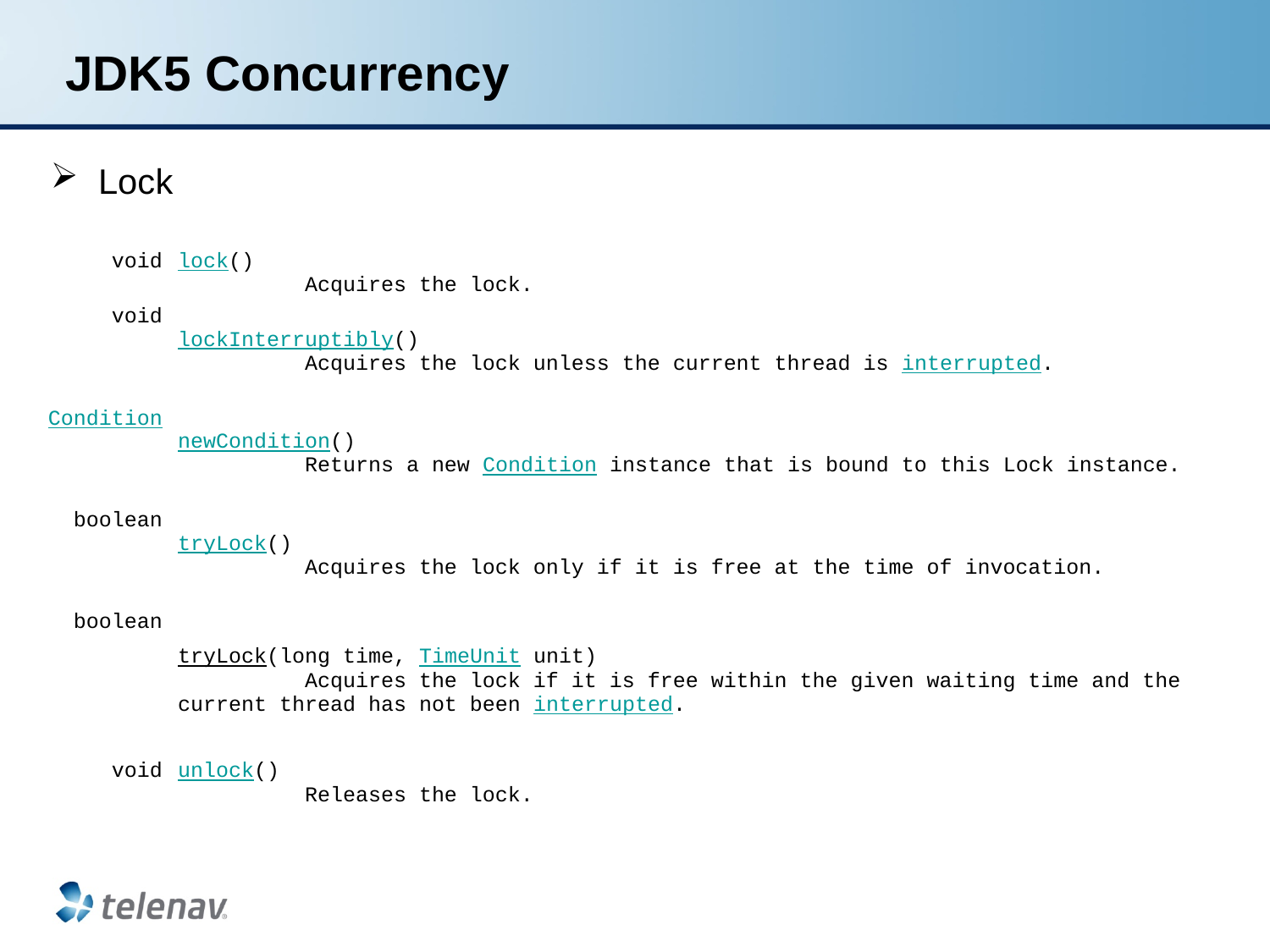

# JDK5 Concurrency
Lock

| void | lock()            Acquires the lock. |
| --- | --- |
| void | lockInterruptibly()            Acquires the lock unless the current thread is interrupted. |
| Condition | newCondition()            Returns a new Condition instance that is bound to this Lock instance. |
| boolean | tryLock()            Acquires the lock only if it is free at the time of invocation. |
| boolean | tryLock(long time, TimeUnit unit)            Acquires the lock if it is free within the given waiting time and the current thread has not been interrupted. |
| void | unlock()            Releases the lock. |